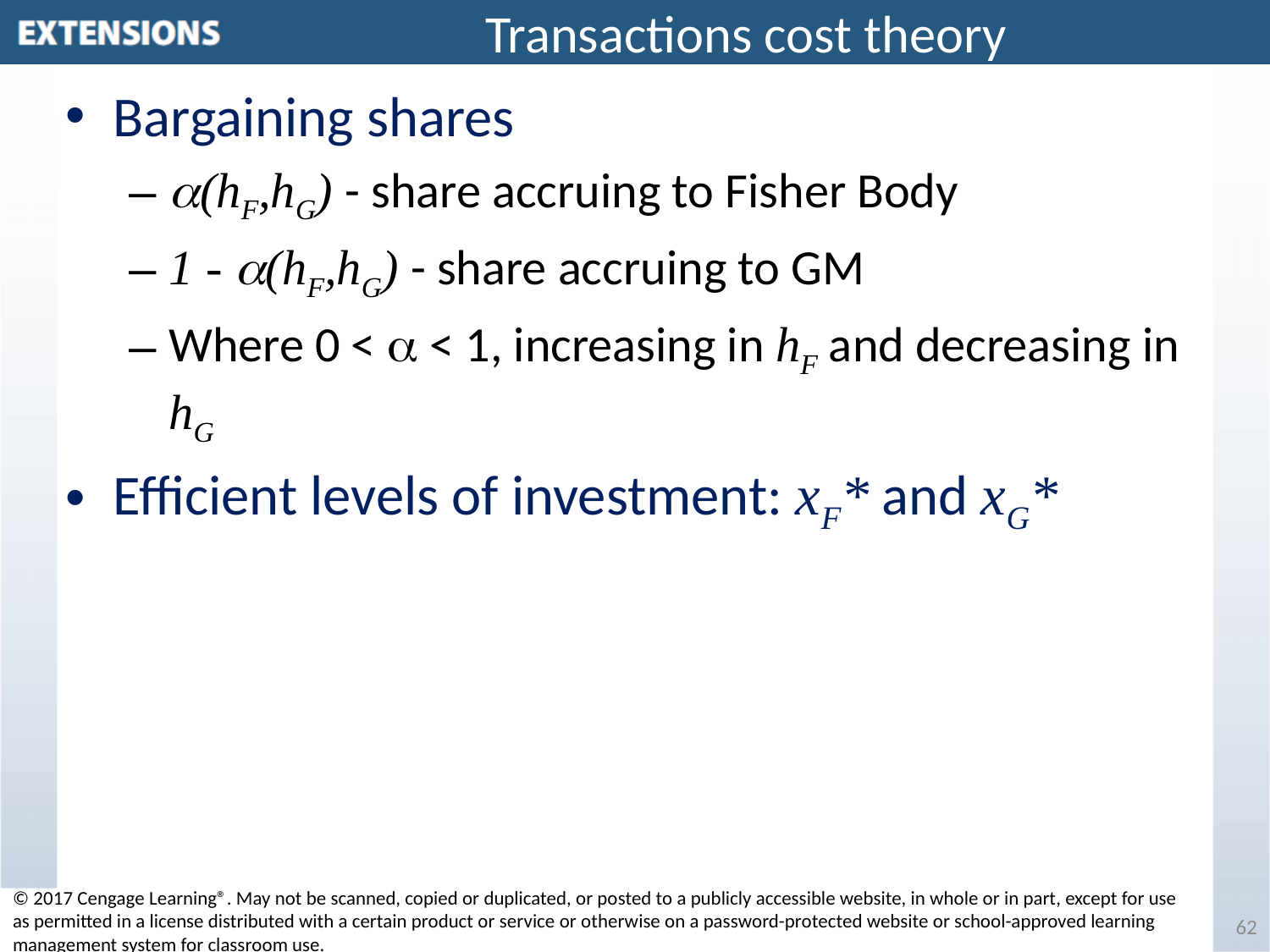

# Transactions cost theory
Bargaining shares
α(hF,hG) - share accruing to Fisher Body
1 - α(hF,hG) - share accruing to GM
Where 0 < α < 1, increasing in hF and decreasing in hG
Efficient levels of investment: xF* and xG*

© 2017 Cengage Learning®. May not be scanned, copied or duplicated, or posted to a publicly accessible website, in whole or in part, except for use as permitted in a license distributed with a certain product or service or otherwise on a password-protected website or school-approved learning management system for classroom use.
62